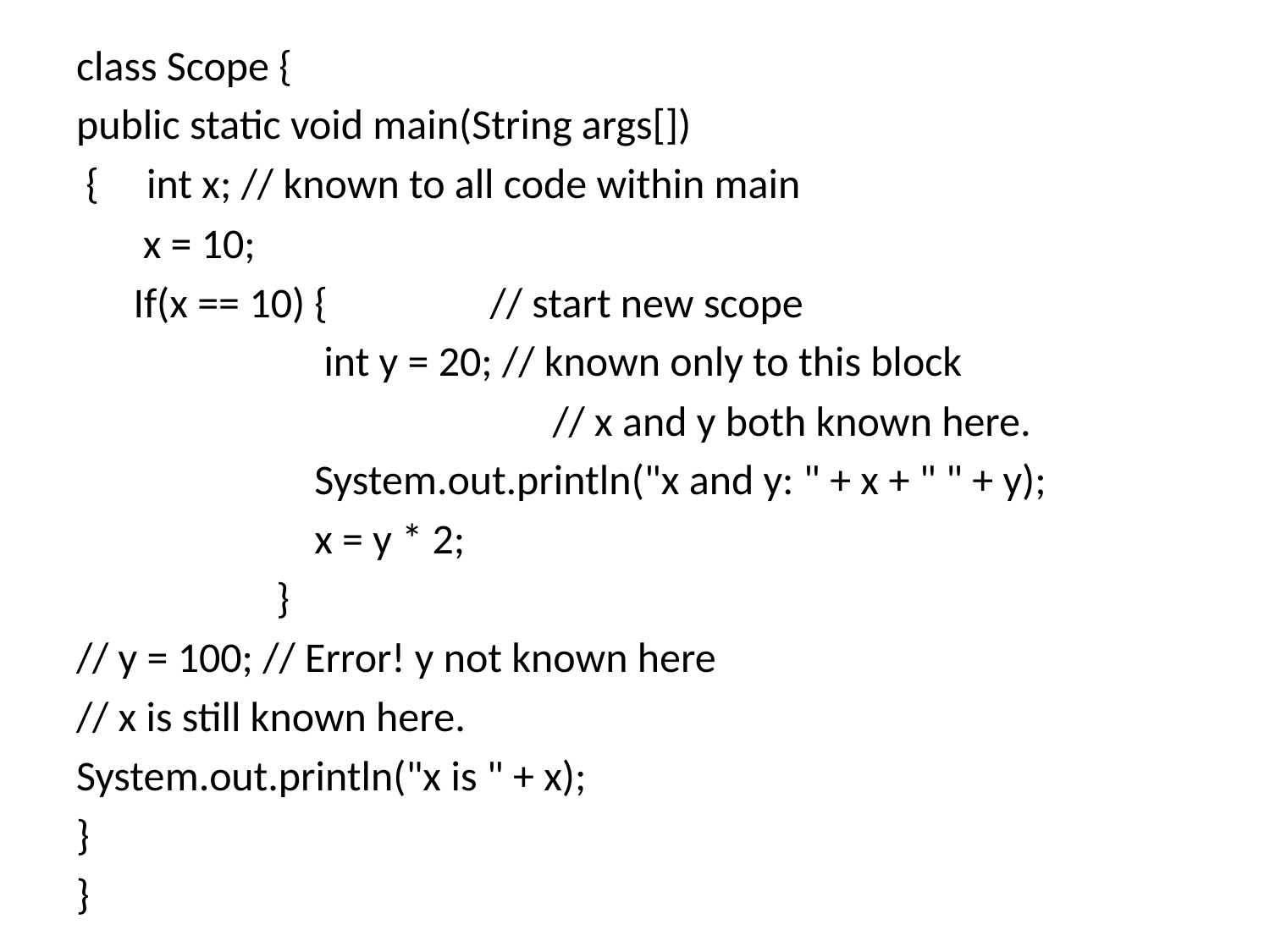

class Scope {
public static void main(String args[])
 {     int x; // known to all code within main
       x = 10;
      If(x == 10) {                 // start new scope
                          int y = 20; // known only to this block
                                                  // x and y both known here.
                         System.out.println("x and y: " + x + " " + y);
                         x = y * 2;
                     }
// y = 100; // Error! y not known here
// x is still known here.
System.out.println("x is " + x);
}
}